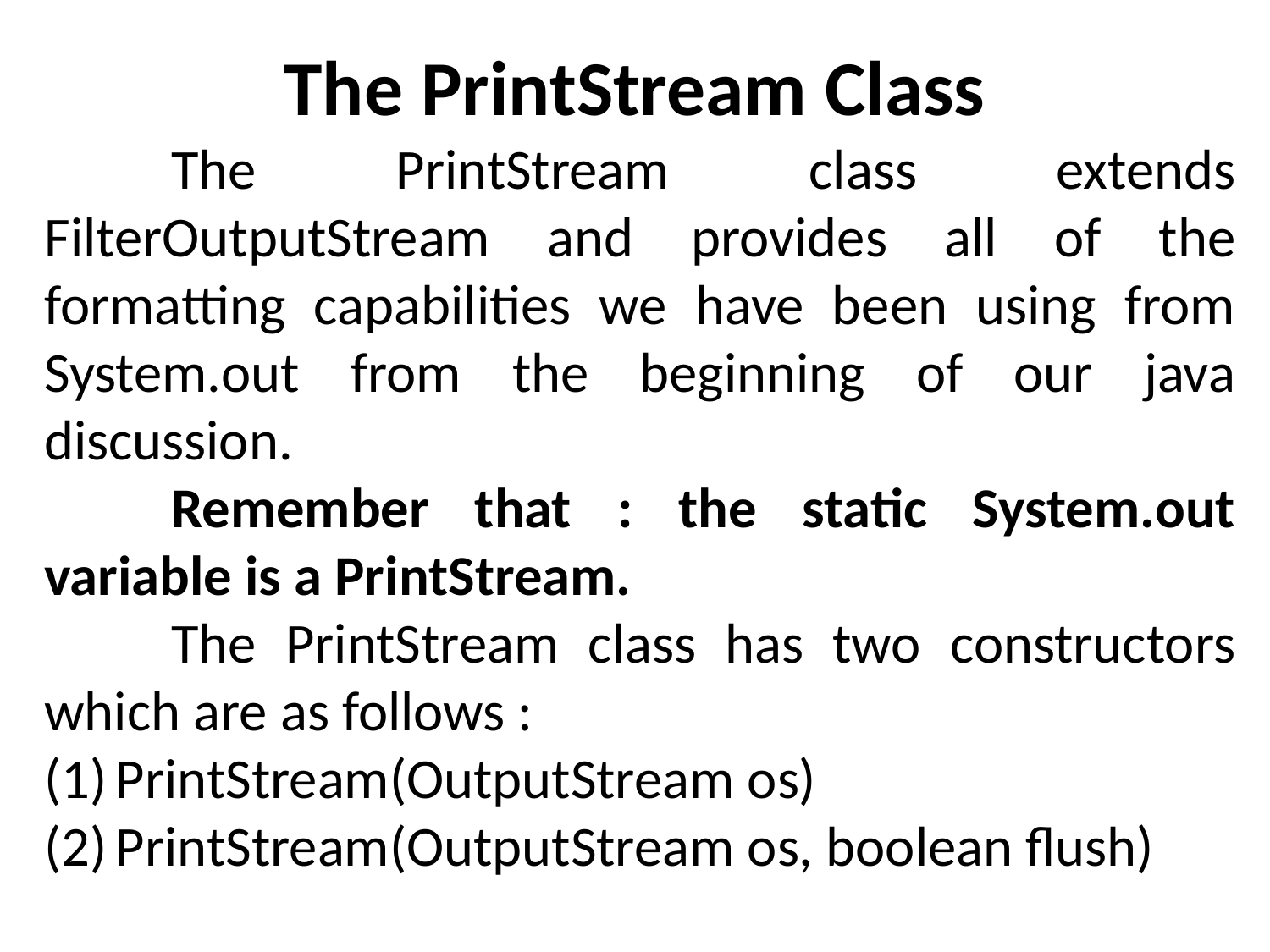

# The PrintStream Class
	The PrintStream class extends FilterOutputStream and provides all of the formatting capabilities we have been using from System.out from the beginning of our java discussion.
	Remember that : the static System.out variable is a PrintStream.
	The PrintStream class has two constructors which are as follows :
PrintStream(OutputStream os)
PrintStream(OutputStream os, boolean flush)